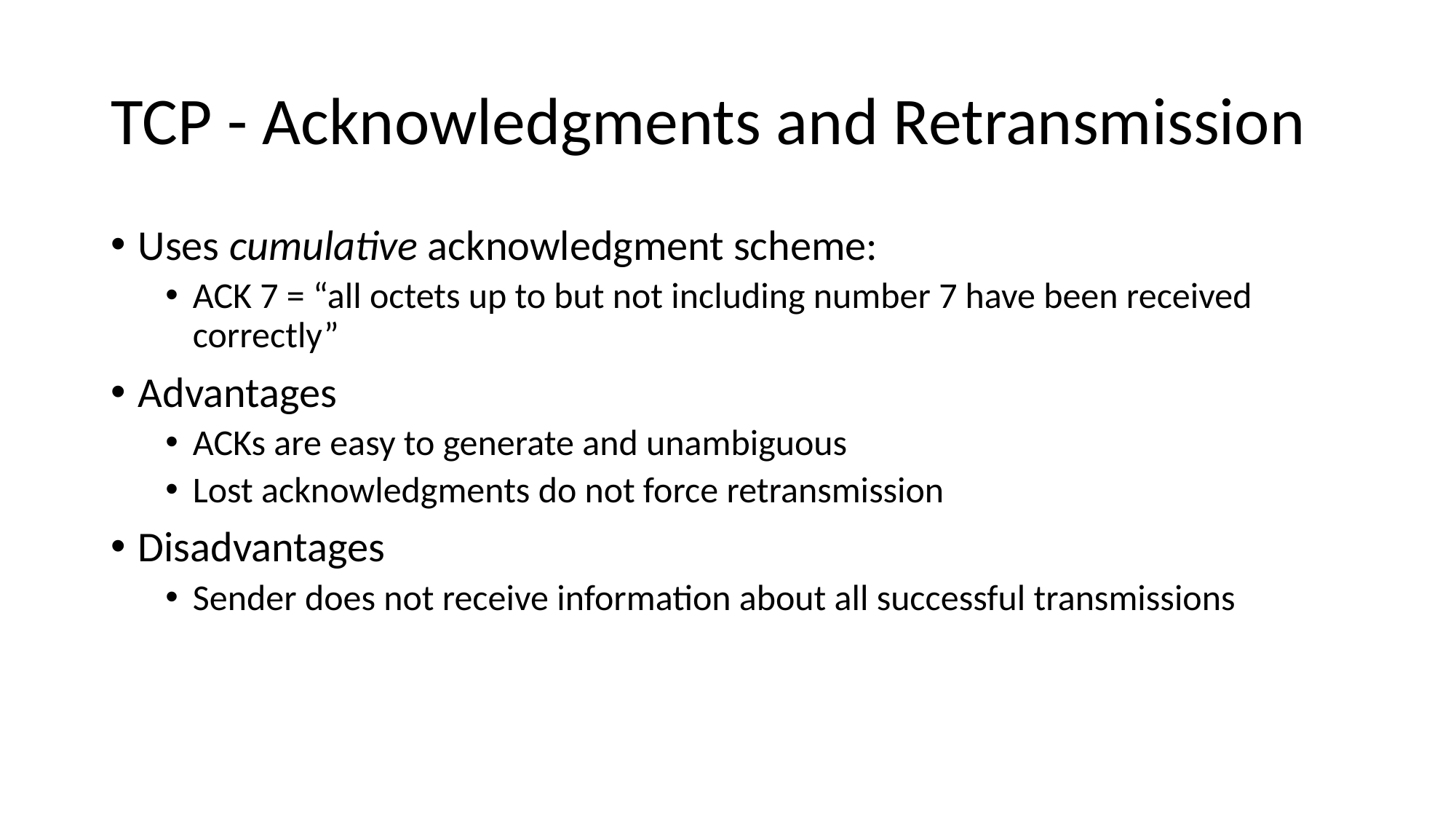

# TCP - Acknowledgments and Retransmission
Uses cumulative acknowledgment scheme:
ACK 7 = “all octets up to but not including number 7 have been received correctly”
Advantages
ACKs are easy to generate and unambiguous
Lost acknowledgments do not force retransmission
Disadvantages
Sender does not receive information about all successful transmissions